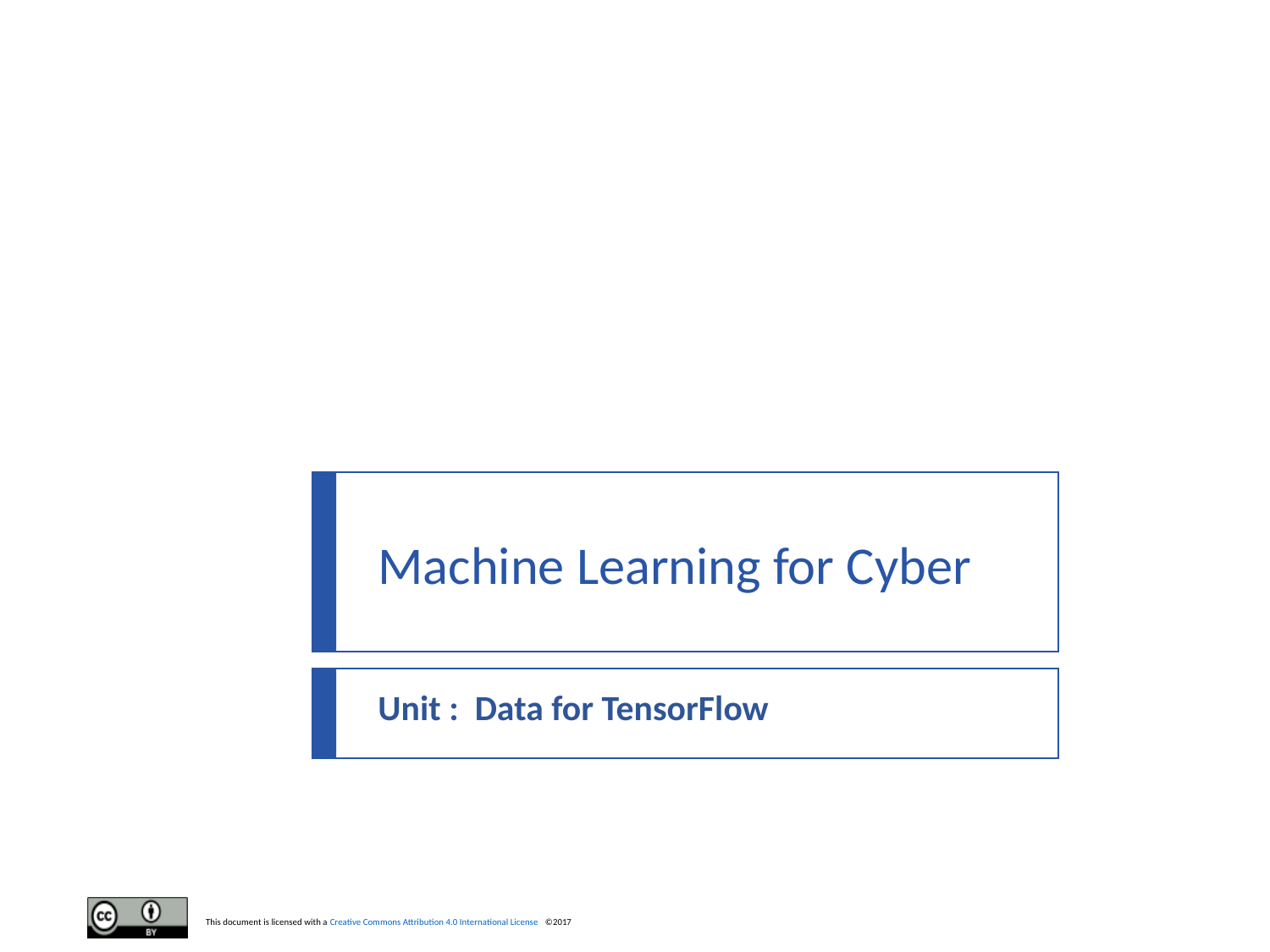

# Machine Learning for Cyber
Unit :  Data for TensorFlow